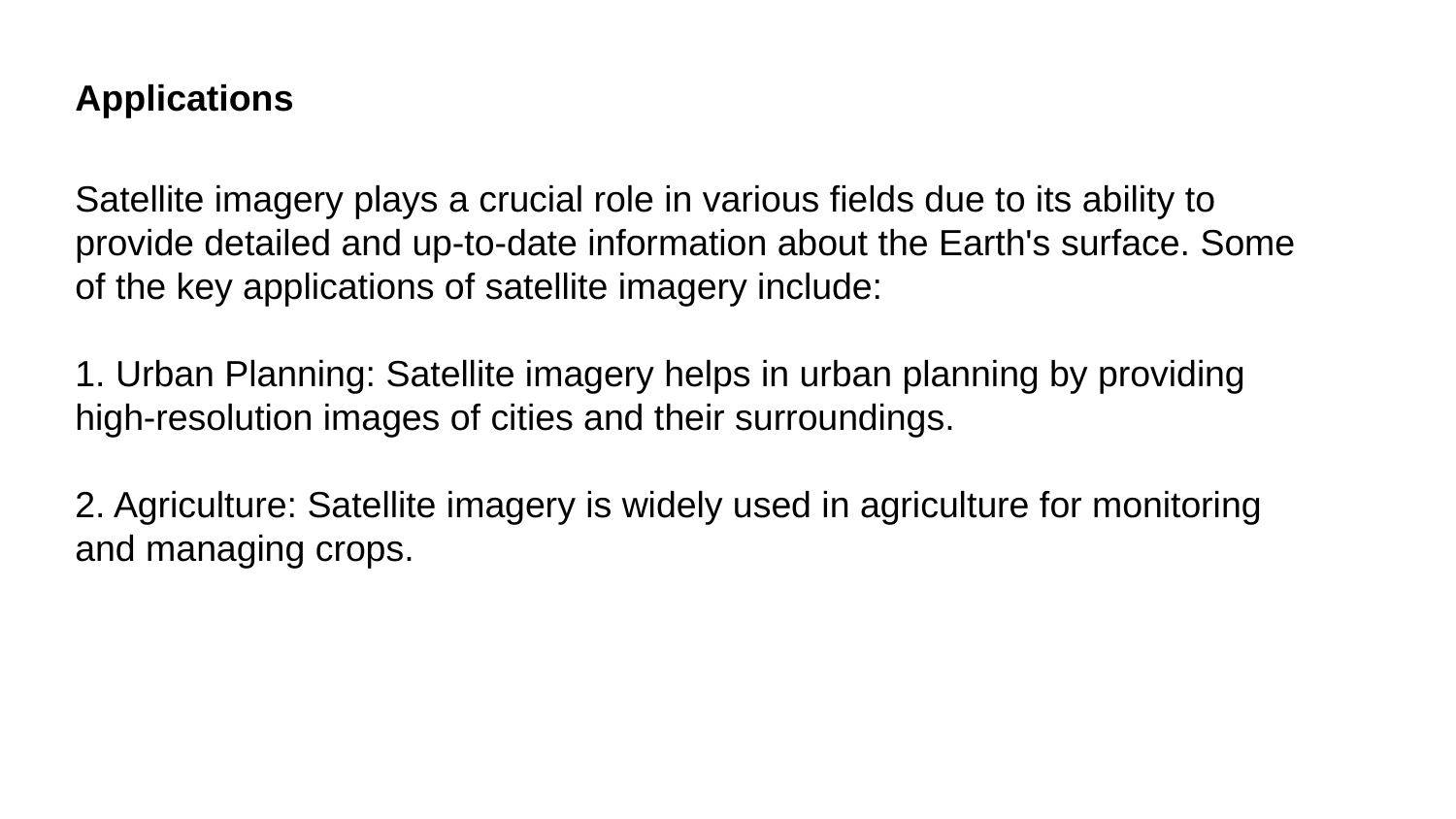

Applications
Satellite imagery plays a crucial role in various fields due to its ability to provide detailed and up-to-date information about the Earth's surface. Some of the key applications of satellite imagery include:

1. Urban Planning: Satellite imagery helps in urban planning by providing high-resolution images of cities and their surroundings.

2. Agriculture: Satellite imagery is widely used in agriculture for monitoring and managing crops.